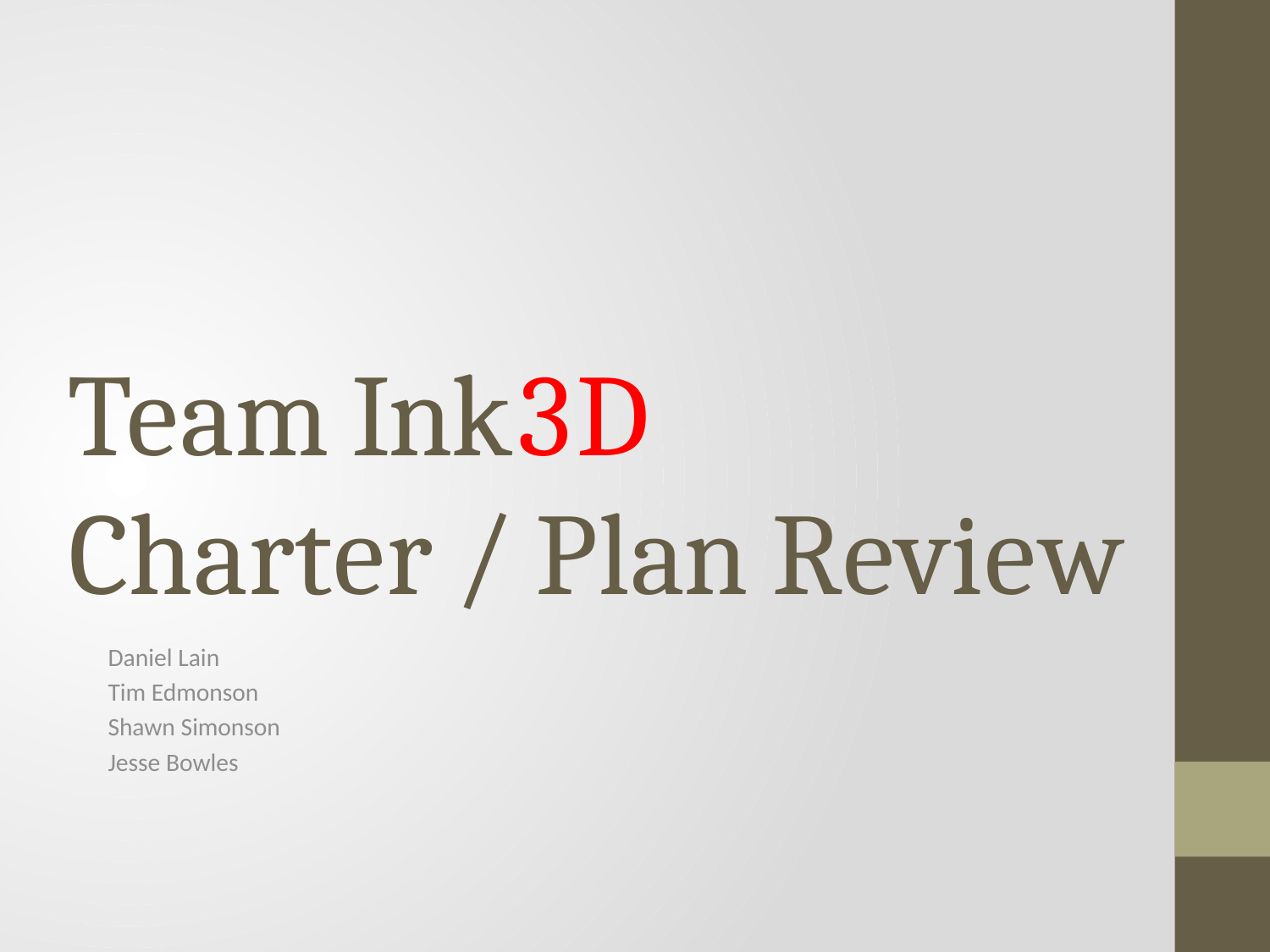

# Team Ink3D Charter / Plan Review
Daniel Lain
Tim Edmonson
Shawn Simonson
Jesse Bowles